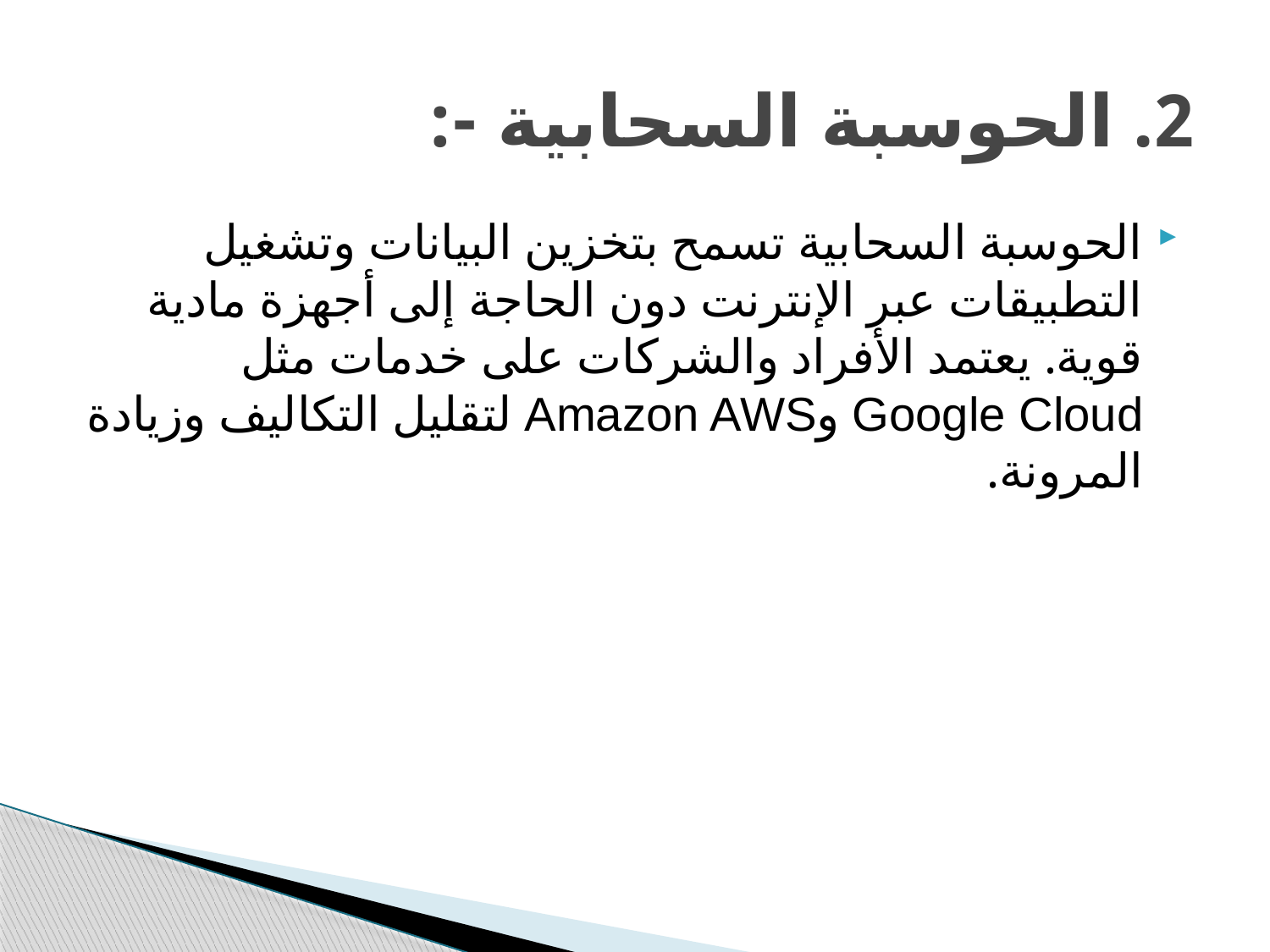

# 2. الحوسبة السحابية -:
الحوسبة السحابية تسمح بتخزين البيانات وتشغيل التطبيقات عبر الإنترنت دون الحاجة إلى أجهزة مادية قوية. يعتمد الأفراد والشركات على خدمات مثل Google Cloud وAmazon AWS لتقليل التكاليف وزيادة المرونة.